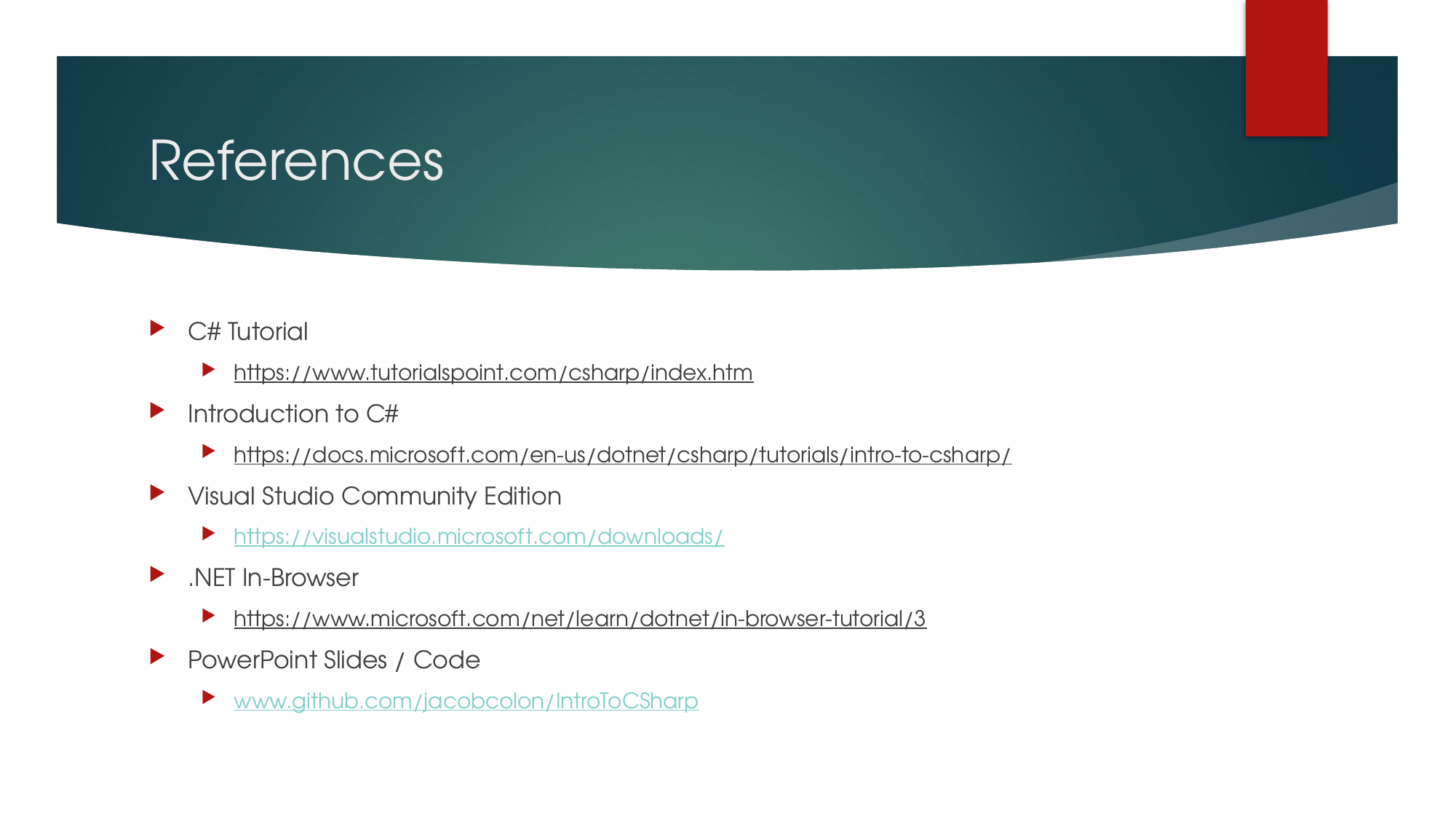

# References
C# Tutorial
https://www.tutorialspoint.com/csharp/index.htm
Introduction to C#
https://docs.microsoft.com/en-us/dotnet/csharp/tutorials/intro-to-csharp/
Visual Studio Community Edition
https://visualstudio.microsoft.com/downloads/
.NET In-Browser
https://www.microsoft.com/net/learn/dotnet/in-browser-tutorial/3
PowerPoint Slides / Code
www.github.com/jacobcolon/IntroToCSharp